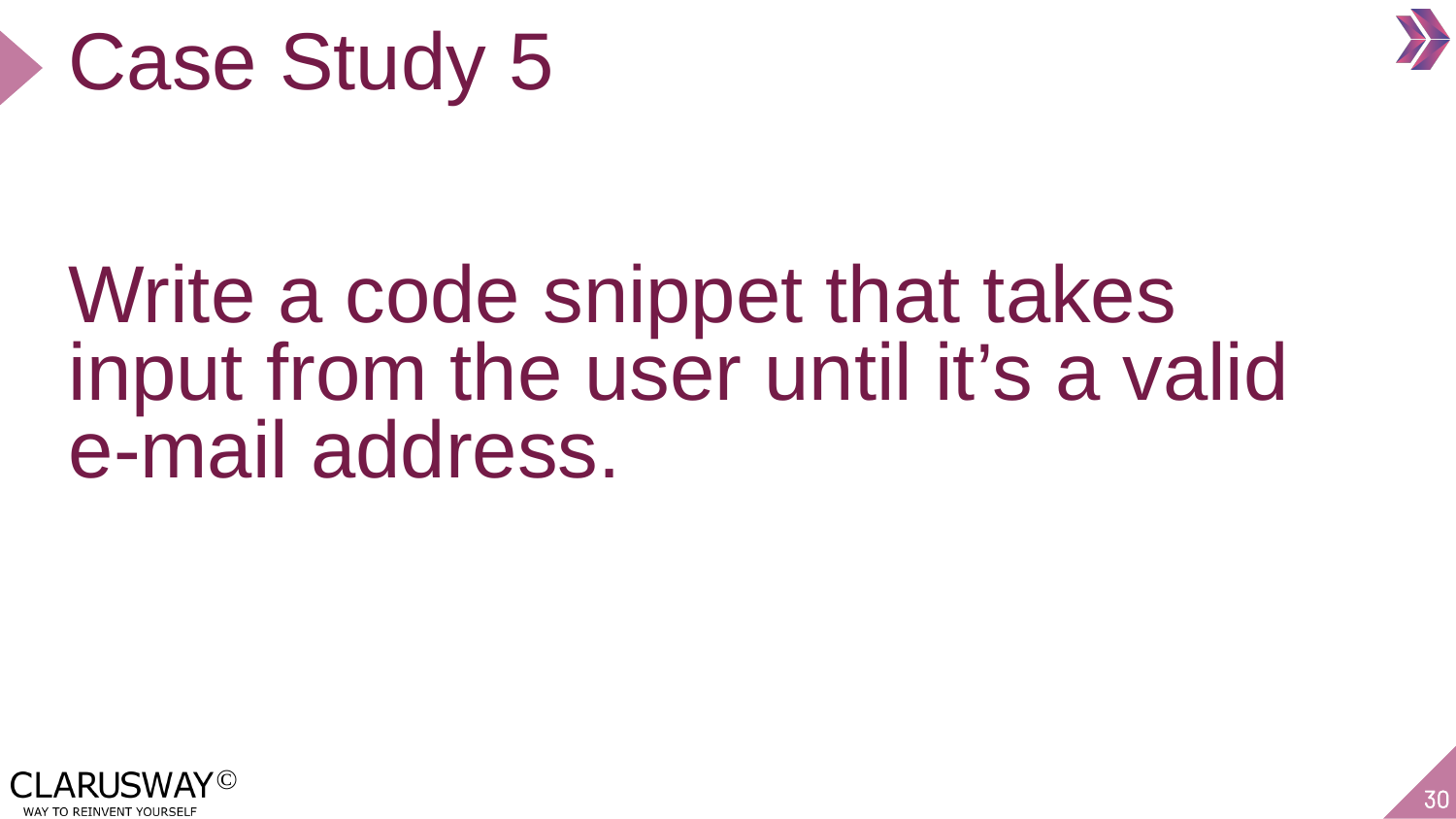

# Case Study 5

Write a code snippet that takes input from the user until it’s a valid e-mail address.

30